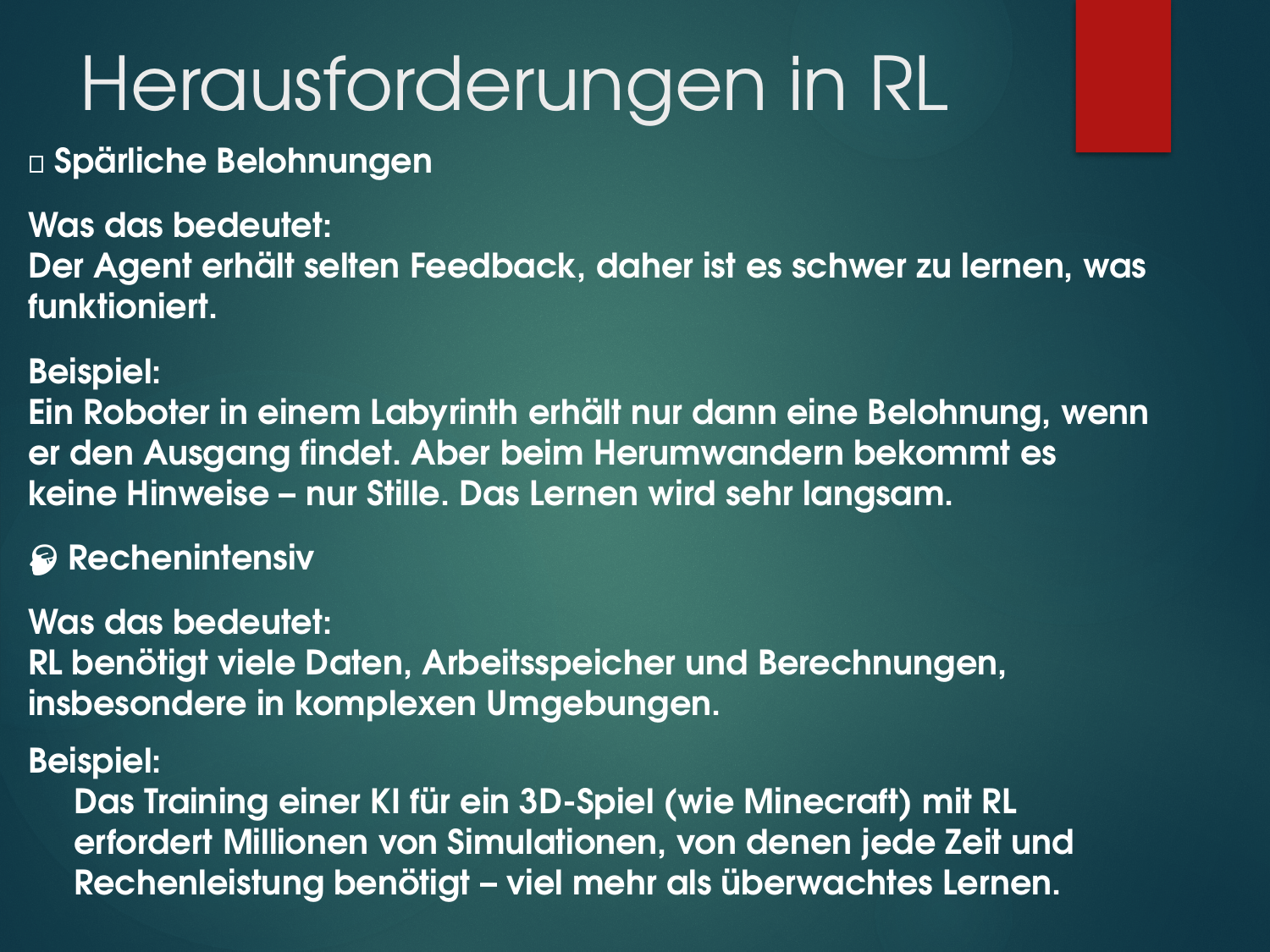

# Herausforderungen in RL
🧭 Spärliche Belohnungen
Was das bedeutet:
Der Agent erhält selten Feedback, daher ist es schwer zu lernen, was funktioniert.
Beispiel:
Ein Roboter in einem Labyrinth erhält nur dann eine Belohnung, wenn er den Ausgang findet. Aber beim Herumwandern bekommt es keine Hinweise – nur Stille. Das Lernen wird sehr langsam.
🧠 Rechenintensiv
Was das bedeutet:
RL benötigt viele Daten, Arbeitsspeicher und Berechnungen, insbesondere in komplexen Umgebungen.
Beispiel:
Das Training einer KI für ein 3D-Spiel (wie Minecraft) mit RL erfordert Millionen von Simulationen, von denen jede Zeit und Rechenleistung benötigt – viel mehr als überwachtes Lernen.